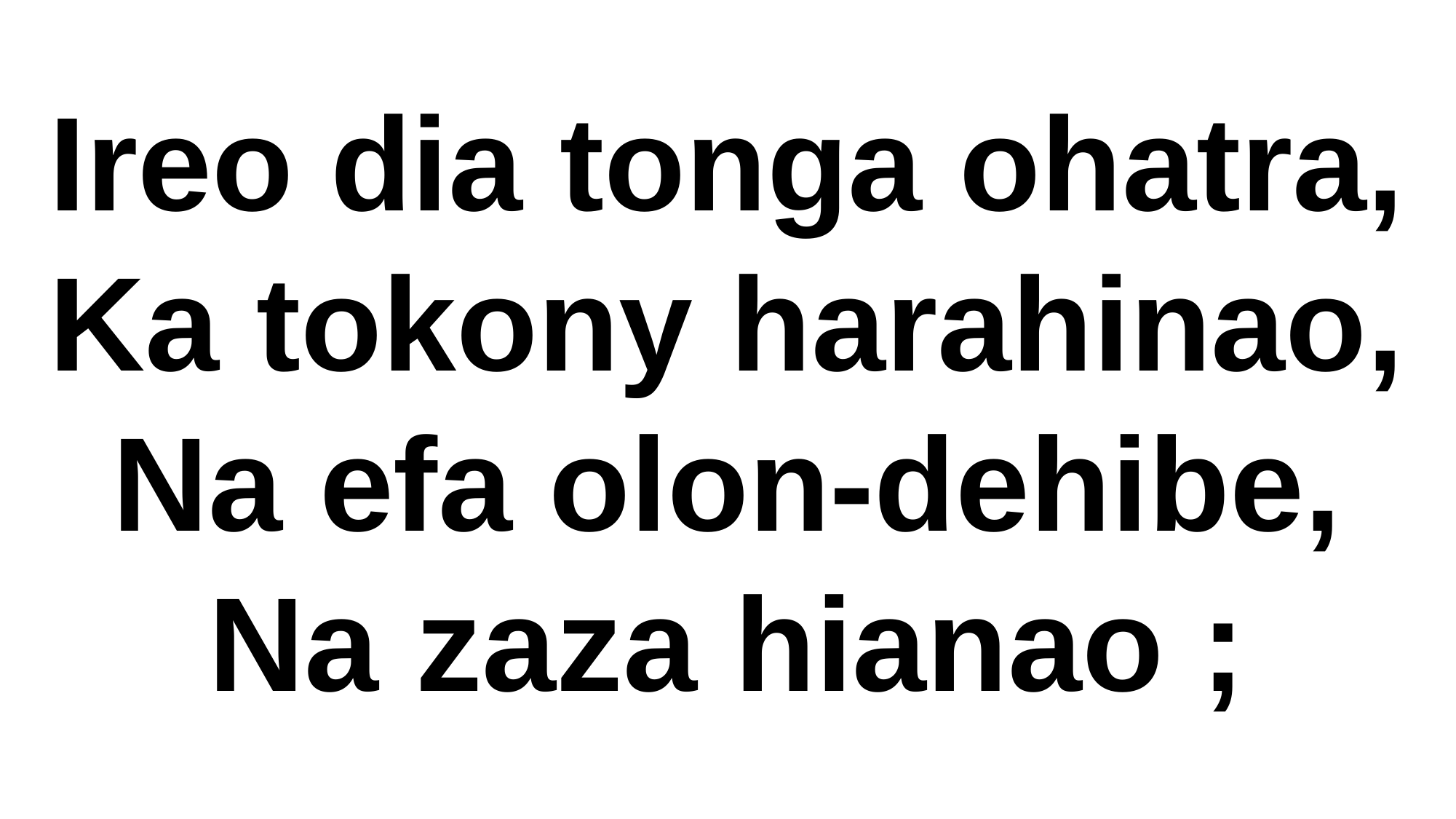

Ireo dia tonga ohatra,
Ka tokony harahinao,
Na efa olon-dehibe,
Na zaza hianao ;